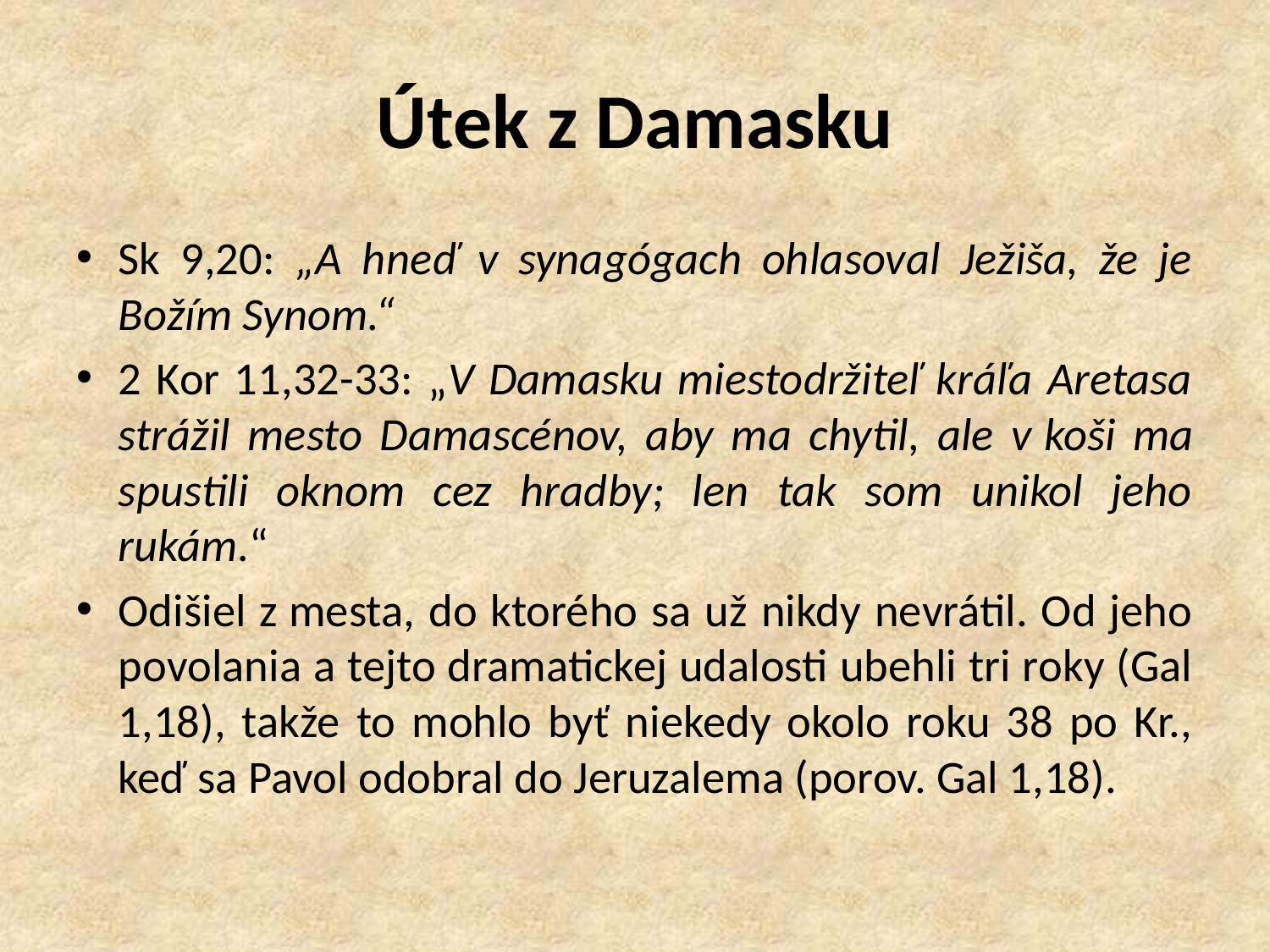

# Útek z Damasku
Sk 9,20: „A hneď v synagógach ohlasoval Ježiša, že je Božím Synom.“
2 Kor 11,32-33: „V Damasku miestodržiteľ kráľa Aretasa strážil mesto Damascénov, aby ma chytil, ale v koši ma spustili oknom cez hradby; len tak som unikol jeho rukám.“
Odišiel z mesta, do ktorého sa už nikdy nevrátil. Od jeho povolania a tejto dramatickej udalosti ubehli tri roky (Gal 1,18), takže to mohlo byť niekedy okolo roku 38 po Kr., keď sa Pavol odobral do Jeruzalema (porov. Gal 1,18).